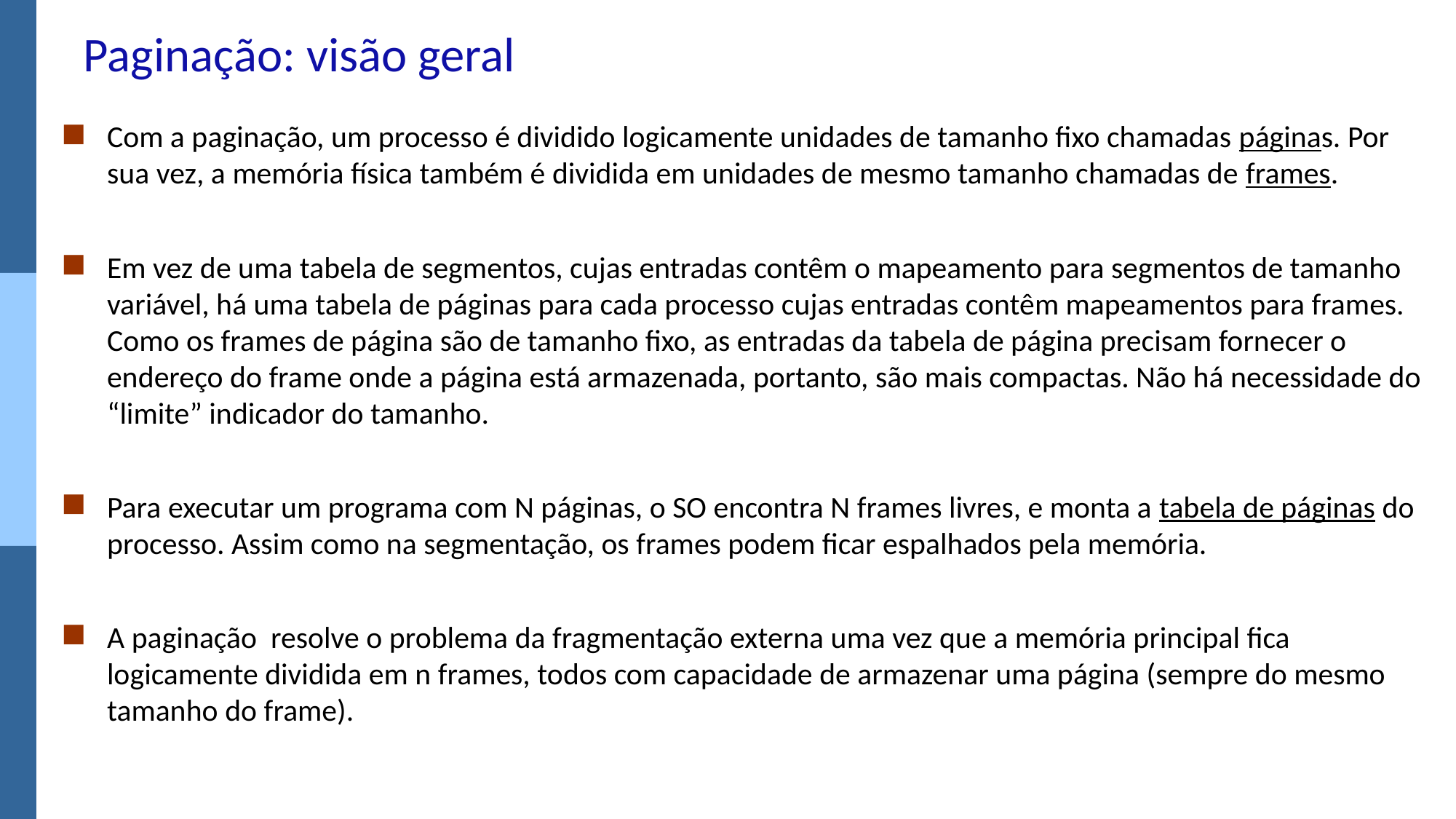

# Paginação: visão geral
Com a paginação, um processo é dividido logicamente unidades de tamanho fixo chamadas páginas. Por sua vez, a memória física também é dividida em unidades de mesmo tamanho chamadas de frames.

Em vez de uma tabela de segmentos, cujas entradas contêm o mapeamento para segmentos de tamanho variável, há uma tabela de páginas para cada processo cujas entradas contêm mapeamentos para frames. Como os frames de página são de tamanho fixo, as entradas da tabela de página precisam fornecer o endereço do frame onde a página está armazenada, portanto, são mais compactas. Não há necessidade do “limite” indicador do tamanho.

Para executar um programa com N páginas, o SO encontra N frames livres, e monta a tabela de páginas do processo. Assim como na segmentação, os frames podem ficar espalhados pela memória.

A paginação  resolve o problema da fragmentação externa uma vez que a memória principal fica logicamente dividida em n frames, todos com capacidade de armazenar uma página (sempre do mesmo tamanho do frame).